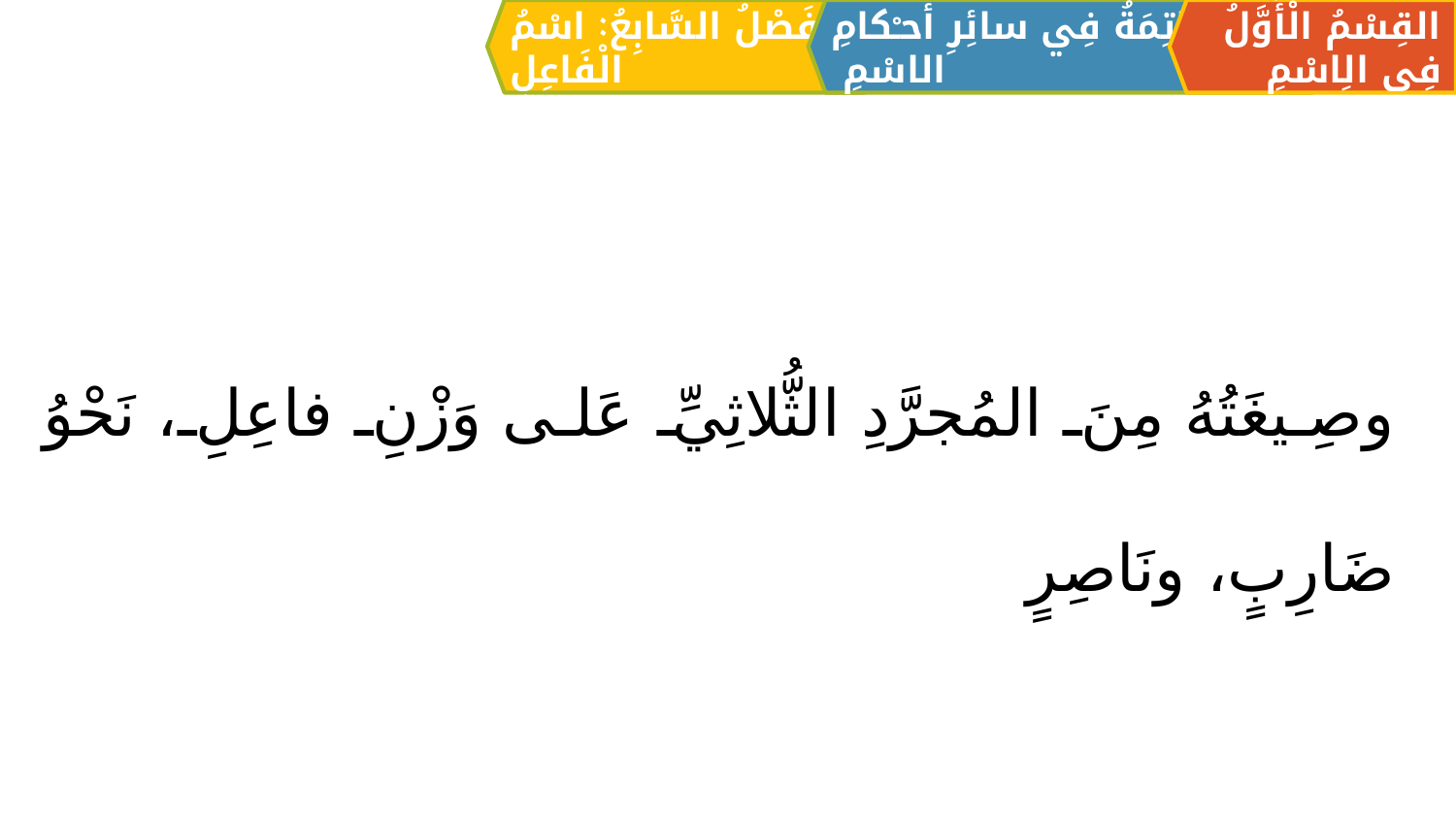

الْفَصْلُ السَّابِعُ: اسْمُ الْفَاعِلِ
القِسْمُ الْأَوَّلُ فِي الِاسْمِ
الْخَاتِمَةُ فِي سائِرِ أحـْكامِ الاسْمِ
وصِيغَتُهُ مِنَ المُجرَّدِ الثُّلاثِيِّ عَلى وَزْنِ فاعِلِ، نَحْوُ ضَارِبٍ، ونَاصِرٍ